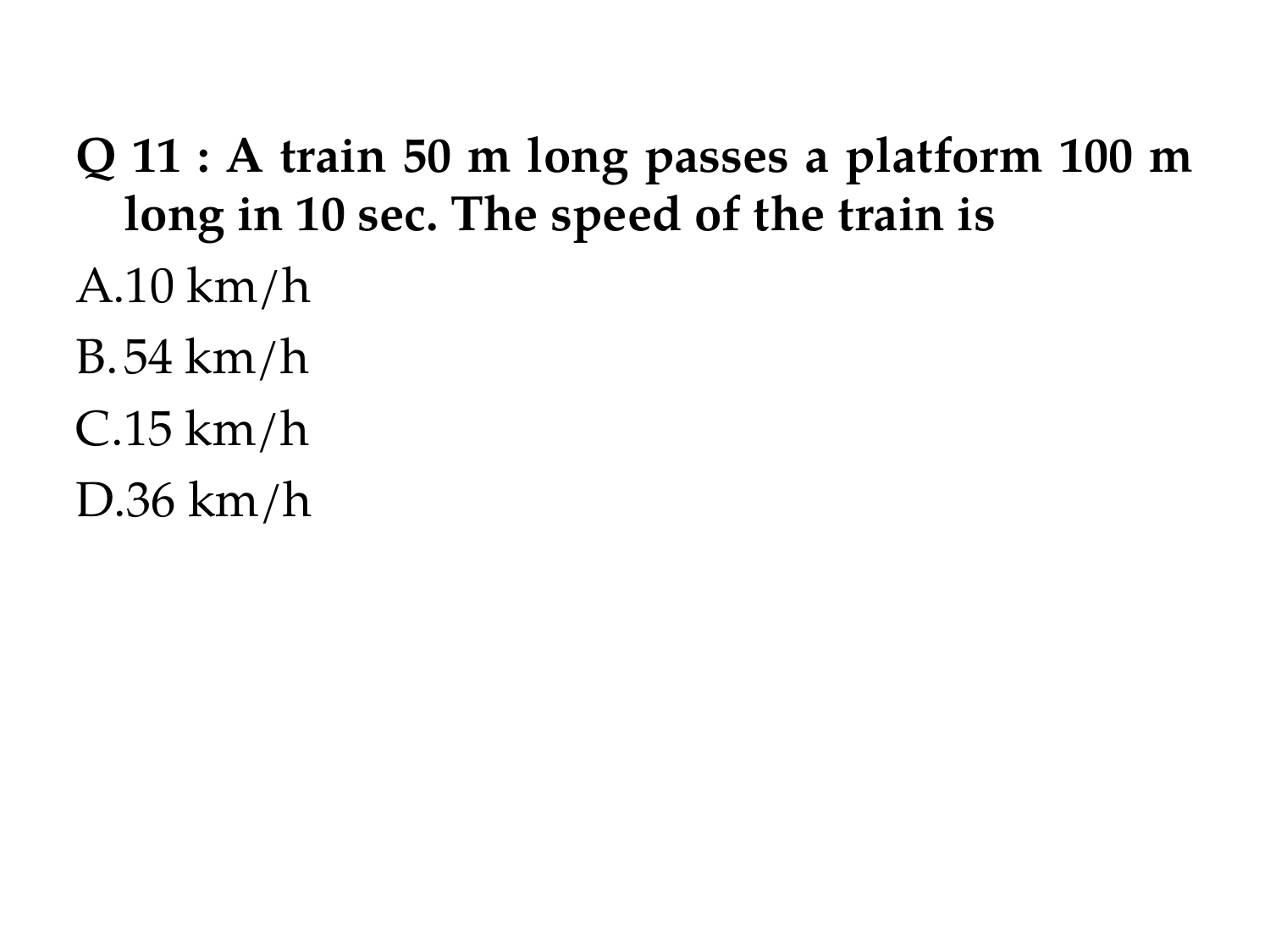

Q 11 : A train 50 m long passes a platform 100 m long in 10 sec. The speed of the train is
10 km/h
54 km/h
15 km/h
36 km/h